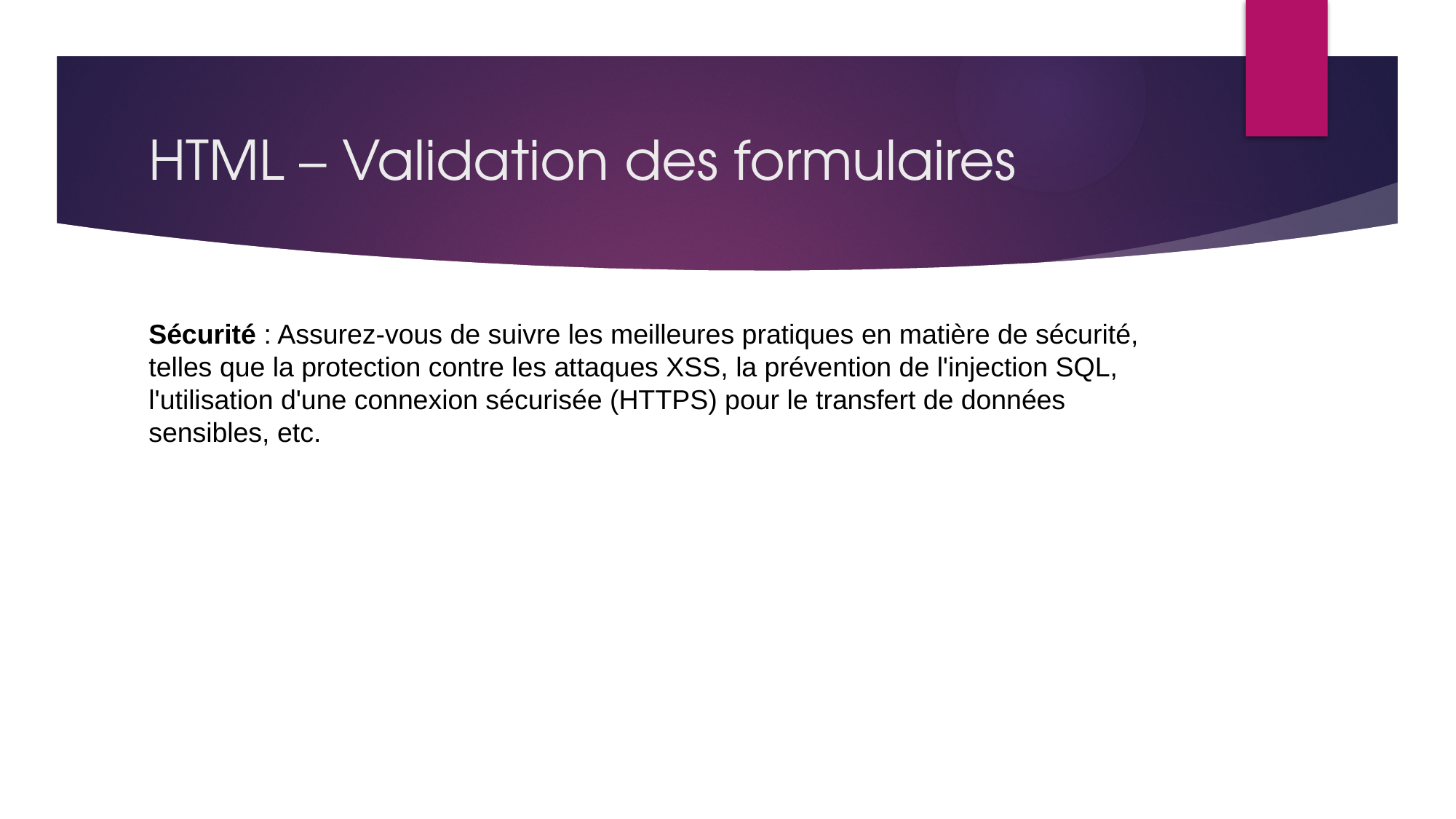

# HTML – Validation des formulaires
Sécurité : Assurez-vous de suivre les meilleures pratiques en matière de sécurité, telles que la protection contre les attaques XSS, la prévention de l'injection SQL, l'utilisation d'une connexion sécurisée (HTTPS) pour le transfert de données sensibles, etc.